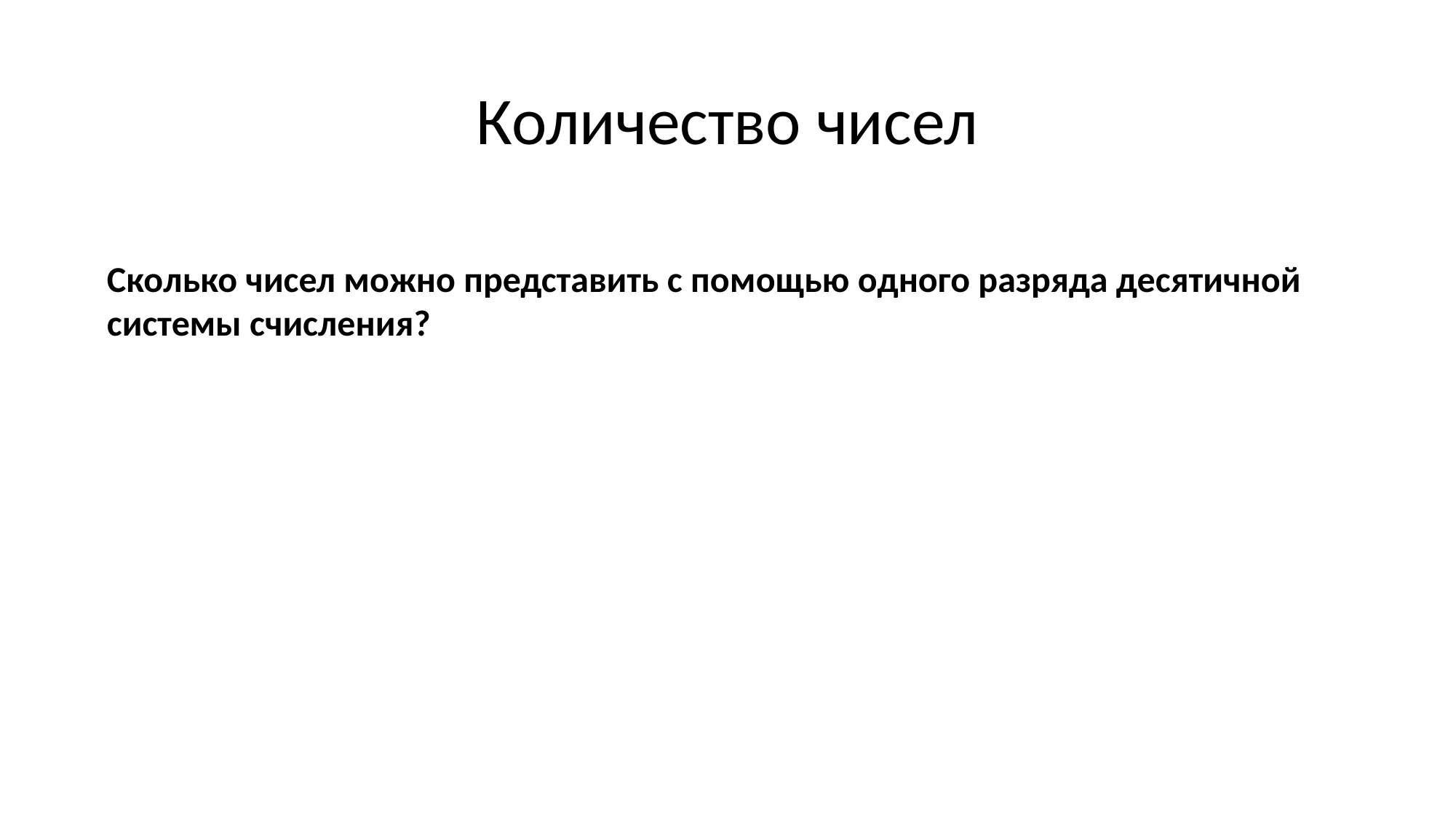

# Количество чисел
Сколько чисел можно представить с помощью одного разряда десятичной системы счисления?